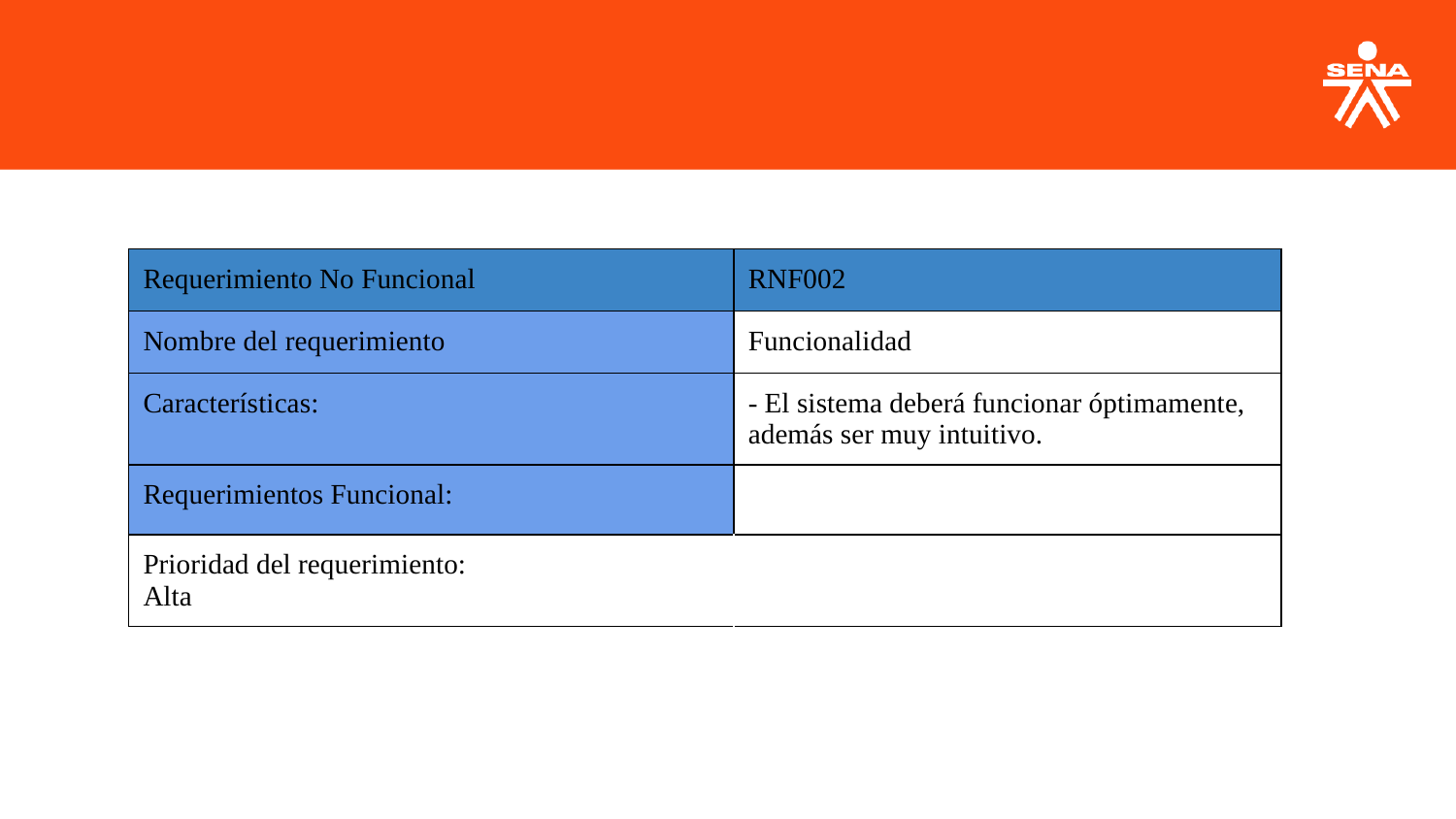

| Requerimiento No Funcional | RNF002 |
| --- | --- |
| Nombre del requerimiento | Funcionalidad |
| Características: | - El sistema deberá funcionar óptimamente, además ser muy intuitivo. |
| Requerimientos Funcional: |  |
| Prioridad del requerimiento: Alta |  |